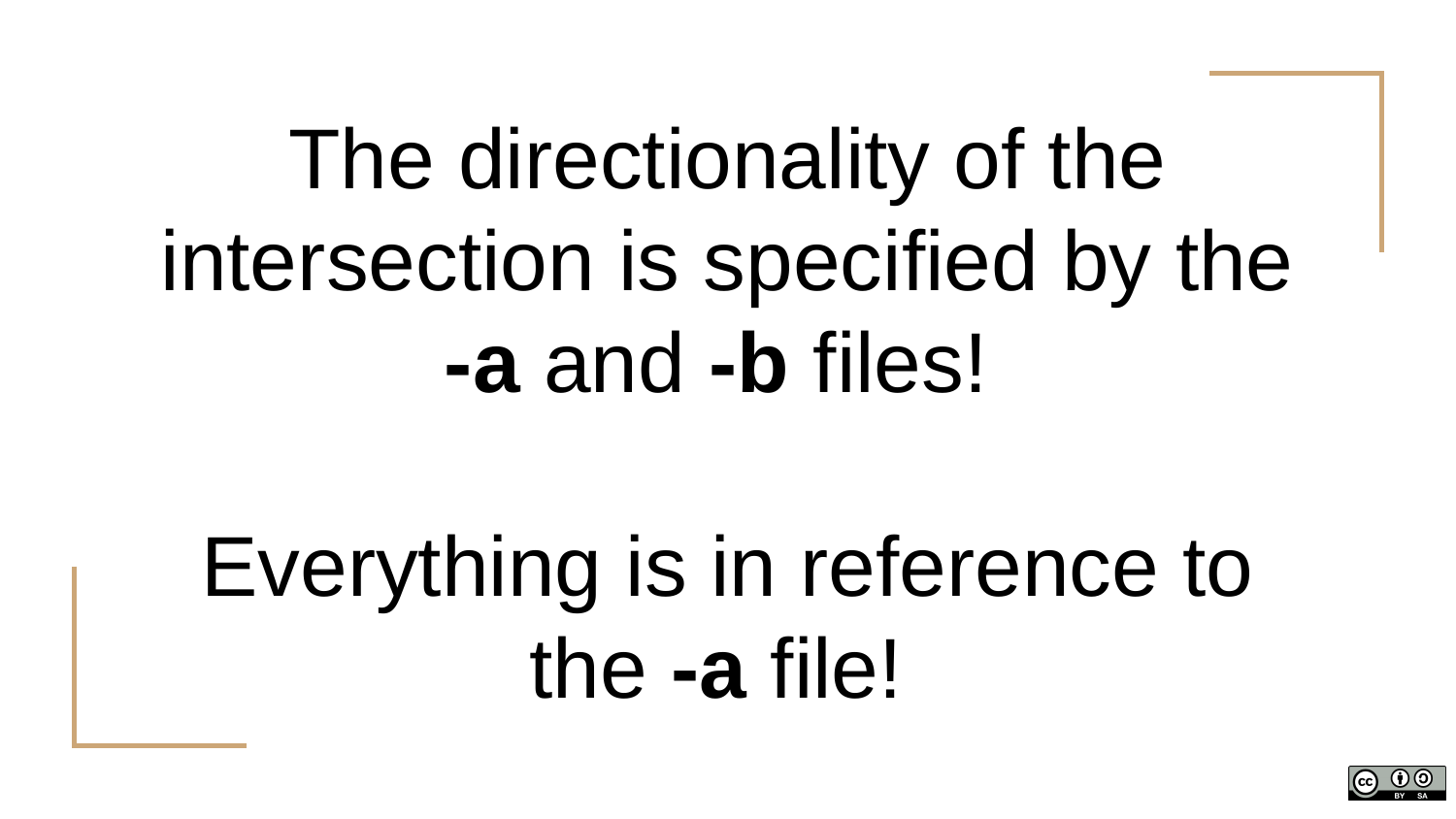

# The directionality of the intersection is specified by the -a and -b files!

Everything is in reference to the -a file!